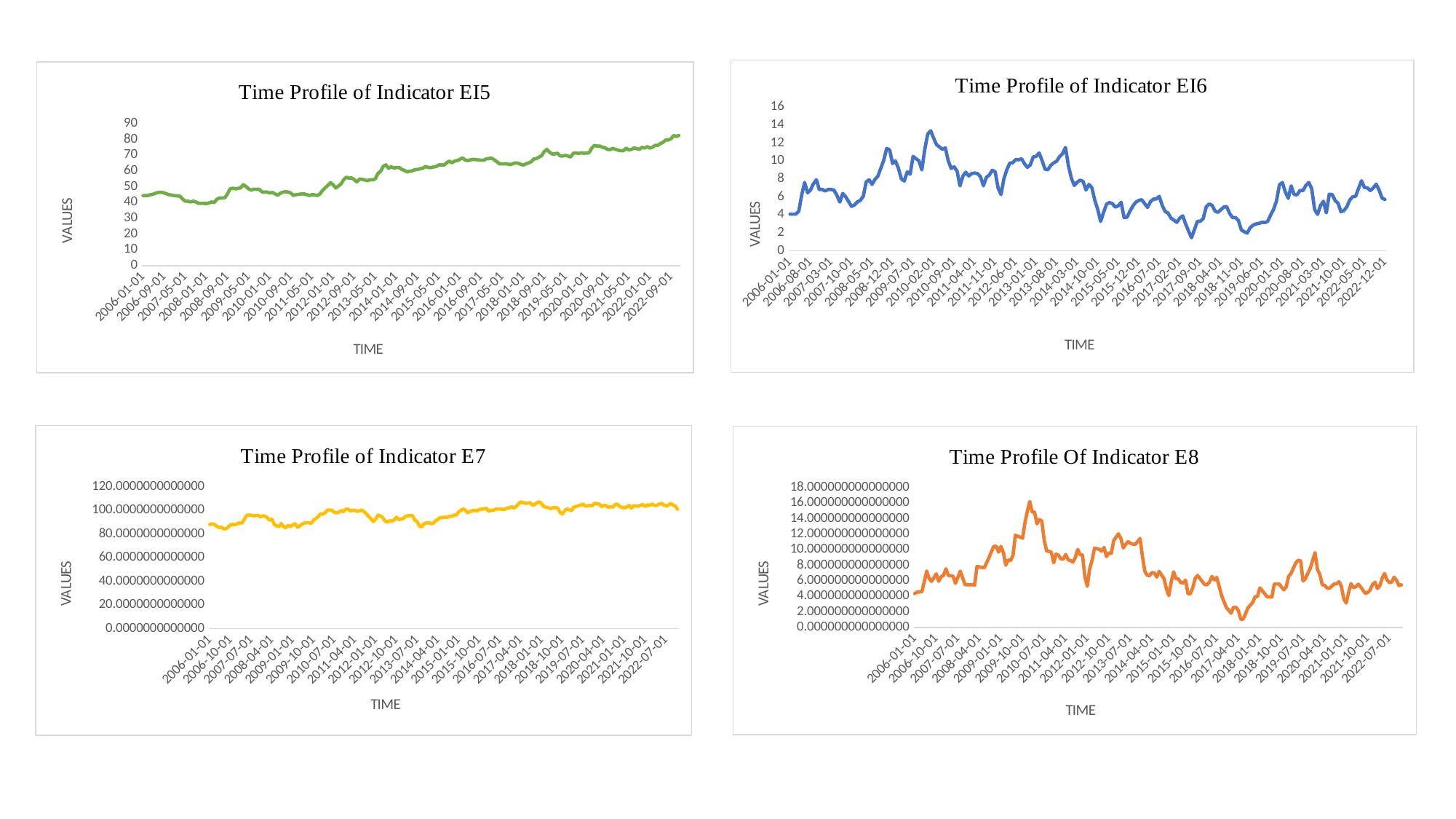

### Chart: Time Profile of Indicator EI6

| Category |  |
|---|---|
| 38718 | 4.085 |
| 38749 | 4.085 |
| 38777 | 4.085 |
| 38808 | 4.409 |
| 38838 | 6.206 |
| 38869 | 7.610999999999996 |
| 38899 | 6.446 |
| 38930 | 6.771 |
| 38961 | 7.464999999999996 |
| 38991 | 7.917 |
| 39022 | 6.8139999999999965 |
| 39052 | 6.838 |
| 39083 | 6.654999999999996 |
| 39114 | 6.825999999999996 |
| 39142 | 6.825999999999996 |
| 39173 | 6.757 |
| 39203 | 6.177 |
| 39234 | 5.427999999999996 |
| 39264 | 6.383 |
| 39295 | 6.016 |
| 39326 | 5.493 |
| 39356 | 4.944 |
| 39387 | 5.1039999999999965 |
| 39417 | 5.44 |
| 39448 | 5.6 |
| 39479 | 6.07 |
| 39508 | 7.667999999999996 |
| 39539 | 7.911 |
| 39569 | 7.39 |
| 39600 | 7.956 |
| 39630 | 8.308000000000002 |
| 39661 | 9.202 |
| 39692 | 10.107000000000001 |
| 39722 | 11.398 |
| 39753 | 11.229 |
| 39783 | 9.712 |
| 39814 | 10.0 |
| 39845 | 9.187000000000001 |
| 39873 | 8.012 |
| 39904 | 7.771 |
| 39934 | 8.785 |
| 39965 | 8.526000000000002 |
| 39995 | 10.511000000000001 |
| 40026 | 10.253 |
| 40057 | 10.014000000000001 |
| 40087 | 9.004000000000001 |
| 40118 | 11.323 |
| 40148 | 13.001000000000001 |
| 40179 | 13.361000000000002 |
| 40210 | 12.552000000000007 |
| 40238 | 11.813000000000002 |
| 40269 | 11.565000000000007 |
| 40299 | 11.306000000000004 |
| 40330 | 11.451000000000002 |
| 40360 | 10.026 |
| 40391 | 9.172 |
| 40422 | 9.355000000000008 |
| 40452 | 8.886000000000003 |
| 40483 | 7.23 |
| 40513 | 8.323 |
| 40544 | 8.748 |
| 40575 | 8.333 |
| 40603 | 8.6 |
| 40634 | 8.659 |
| 40664 | 8.585000000000003 |
| 40695 | 8.244 |
| 40725 | 7.243 |
| 40756 | 8.168000000000001 |
| 40787 | 8.439 |
| 40817 | 8.966000000000005 |
| 40848 | 8.8 |
| 40878 | 7.006 |
| 40909 | 6.257 |
| 40940 | 8.032 |
| 40969 | 9.05 |
| 41000 | 9.764000000000001 |
| 41030 | 9.8 |
| 41061 | 10.155000000000006 |
| 41091 | 10.131 |
| 41122 | 10.248 |
| 41153 | 9.701 |
| 41183 | 9.283000000000001 |
| 41214 | 9.559000000000003 |
| 41244 | 10.454000000000002 |
| 41275 | 10.515000000000002 |
| 41306 | 10.89 |
| 41334 | 10.062000000000006 |
| 41365 | 9.1 |
| 41395 | 9.026000000000002 |
| 41426 | 9.519 |
| 41456 | 9.792 |
| 41487 | 9.98 |
| 41518 | 10.496 |
| 41548 | 10.811 |
| 41579 | 11.505000000000004 |
| 41609 | 9.465000000000009 |
| 41640 | 8.088000000000001 |
| 41671 | 7.271 |
| 41699 | 7.6339999999999995 |
| 41730 | 7.873 |
| 41760 | 7.721 |
| 41791 | 6.770000000000001 |
| 41821 | 7.387 |
| 41852 | 7.027999999999996 |
| 41883 | 5.628999999999996 |
| 41913 | 4.616999999999996 |
| 41944 | 3.267 |
| 41974 | 4.279 |
| 42005 | 5.193999999999996 |
| 42036 | 5.37 |
| 42064 | 5.254 |
| 42095 | 4.864999999999996 |
| 42125 | 5.009 |
| 42156 | 5.397999999999996 |
| 42186 | 3.691 |
| 42217 | 3.741 |
| 42248 | 4.413 |
| 42278 | 4.996 |
| 42309 | 5.412 |
| 42339 | 5.610999999999996 |
| 42370 | 5.6899999999999995 |
| 42401 | 5.262999999999996 |
| 42430 | 4.824999999999996 |
| 42461 | 5.468 |
| 42491 | 5.757 |
| 42522 | 5.772 |
| 42552 | 6.067999999999996 |
| 42583 | 5.048 |
| 42614 | 4.386 |
| 42644 | 4.203 |
| 42675 | 3.633 |
| 42705 | 3.4099999999999997 |
| 42736 | 3.167 |
| 42767 | 3.651 |
| 42795 | 3.889 |
| 42826 | 2.985 |
| 42856 | 2.177 |
| 42887 | 1.46 |
| 42917 | 2.3649999999999998 |
| 42948 | 3.2800000000000002 |
| 42979 | 3.285 |
| 43009 | 3.577 |
| 43040 | 4.878 |
| 43070 | 5.214999999999996 |
| 43101 | 5.064999999999997 |
| 43132 | 4.441 |
| 43160 | 4.278 |
| 43191 | 4.577 |
| 43221 | 4.871 |
| 43252 | 4.9239999999999995 |
| 43282 | 4.173 |
| 43313 | 3.693 |
| 43344 | 3.698 |
| 43374 | 3.38 |
| 43405 | 2.3259999999999987 |
| 43435 | 2.114 |
| 43466 | 1.9720000000000009 |
| 43497 | 2.566 |
| 43525 | 2.8569999999999984 |
| 43556 | 2.9909999999999997 |
| 43586 | 3.048 |
| 43617 | 3.177 |
| 43647 | 3.147 |
| 43678 | 3.276 |
| 43709 | 3.9939999999999998 |
| 43739 | 4.6199999999999966 |
| 43770 | 5.54 |
| 43800 | 7.3519999999999985 |
| 43831 | 7.593 |
| 43862 | 6.576 |
| 43891 | 5.84 |
| 43922 | 7.2239999999999975 |
| 43952 | 6.267999999999996 |
| 43983 | 6.227999999999996 |
| 44013 | 6.7269999999999985 |
| 44044 | 6.6899999999999995 |
| 44075 | 7.270000000000001 |
| 44105 | 7.609 |
| 44136 | 6.931000000000004 |
| 44166 | 4.588 |
| 44197 | 4.060999999999996 |
| 44228 | 5.03 |
| 44256 | 5.517999999999996 |
| 44287 | 4.2269999999999985 |
| 44317 | 6.296 |
| 44348 | 6.258 |
| 44378 | 5.588 |
| 44409 | 5.301 |
| 44440 | 4.347999999999996 |
| 44470 | 4.482 |
| 44501 | 4.909 |
| 44531 | 5.657999999999997 |
| 44562 | 6.0139999999999985 |
| 44593 | 6.065999999999996 |
| 44621 | 6.952 |
| 44652 | 7.794999999999996 |
| 44682 | 7.044999999999996 |
| 44713 | 7.006 |
| 44743 | 6.708 |
| 44774 | 6.998 |
| 44805 | 7.414 |
| 44835 | 6.7669999999999995 |
| 44866 | 5.879 |
| 44896 | 5.716 |

### Chart: Time Profile of Indicator EI5

| Category |  |
|---|---|
| 38718 | 44.349000000000004 |
| 38749 | 44.325 |
| 38777 | 44.496 |
| 38808 | 44.957 |
| 38838 | 45.363 |
| 38869 | 46.055 |
| 38899 | 46.439 |
| 38930 | 46.465 |
| 38961 | 46.04 |
| 38991 | 45.433 |
| 39022 | 44.835 |
| 39052 | 44.618 |
| 39083 | 44.301 |
| 39114 | 44.157000000000004 |
| 39142 | 43.958 |
| 39173 | 42.184000000000005 |
| 39203 | 40.835 |
| 39234 | 40.79000000000001 |
| 39264 | 40.413000000000004 |
| 39295 | 40.83 |
| 39326 | 40.335 |
| 39356 | 39.52500000000001 |
| 39387 | 39.452 |
| 39417 | 39.452 |
| 39448 | 39.366 |
| 39479 | 39.756 |
| 39508 | 40.338 |
| 39539 | 40.031000000000006 |
| 39569 | 42.118 |
| 39600 | 42.848 |
| 39630 | 42.842 |
| 39661 | 43.024 |
| 39692 | 45.589000000000006 |
| 39722 | 48.645 |
| 39753 | 49.024 |
| 39783 | 48.69200000000003 |
| 39814 | 48.889 |
| 39845 | 49.334 |
| 39873 | 51.281000000000006 |
| 39904 | 50.124 |
| 39934 | 48.597 |
| 39965 | 47.784000000000006 |
| 39995 | 48.45099999999999 |
| 40026 | 48.356 |
| 40057 | 48.398 |
| 40087 | 46.74200000000001 |
| 40118 | 46.586000000000006 |
| 40148 | 46.616 |
| 40179 | 45.96800000000001 |
| 40210 | 46.354 |
| 40238 | 45.519000000000005 |
| 40269 | 44.516000000000005 |
| 40299 | 45.893 |
| 40330 | 46.581 |
| 40360 | 46.837 |
| 40391 | 46.59900000000001 |
| 40422 | 46.013000000000005 |
| 40452 | 44.423 |
| 40483 | 45.003 |
| 40513 | 45.134 |
| 40544 | 45.42400000000001 |
| 40575 | 45.443000000000005 |
| 40603 | 44.977000000000004 |
| 40634 | 44.394000000000005 |
| 40664 | 44.939 |
| 40695 | 44.844 |
| 40725 | 44.417 |
| 40756 | 45.371 |
| 40787 | 47.66500000000001 |
| 40817 | 49.27200000000001 |
| 40848 | 50.77500000000001 |
| 40878 | 52.541000000000004 |
| 40909 | 51.20200000000001 |
| 40940 | 49.19800000000003 |
| 40969 | 50.388 |
| 41000 | 51.743 |
| 41030 | 54.407000000000004 |
| 41061 | 56.016000000000005 |
| 41091 | 55.431000000000004 |
| 41122 | 55.545 |
| 41153 | 54.5 |
| 41183 | 53.064 |
| 41214 | 54.824000000000005 |
| 41244 | 54.68 |
| 41275 | 54.246 |
| 41306 | 53.826 |
| 41334 | 54.408 |
| 41365 | 54.359 |
| 41395 | 54.996 |
| 41426 | 58.378 |
| 41456 | 59.744 |
| 41487 | 62.875 |
| 41518 | 63.825 |
| 41548 | 61.612 |
| 41579 | 62.574000000000005 |
| 41609 | 61.846000000000004 |
| 41640 | 62.082 |
| 41671 | 62.19500000000003 |
| 41699 | 60.971000000000004 |
| 41730 | 60.346000000000004 |
| 41760 | 59.378 |
| 41791 | 59.758 |
| 41821 | 60.066 |
| 41852 | 60.837 |
| 41883 | 60.874 |
| 41913 | 61.401 |
| 41944 | 61.69300000000001 |
| 41974 | 62.77 |
| 42005 | 62.201 |
| 42036 | 62.056000000000004 |
| 42064 | 62.469 |
| 42095 | 62.712 |
| 42125 | 63.752 |
| 42156 | 63.837 |
| 42186 | 63.648 |
| 42217 | 65.094 |
| 42248 | 66.213 |
| 42278 | 65.069 |
| 42309 | 66.16899999999998 |
| 42339 | 66.544 |
| 42370 | 67.327 |
| 42401 | 68.224 |
| 42430 | 66.935 |
| 42461 | 66.474 |
| 42491 | 66.931 |
| 42522 | 67.292 |
| 42552 | 67.199 |
| 42583 | 66.923 |
| 42614 | 66.76 |
| 42644 | 66.72 |
| 42675 | 67.613 |
| 42705 | 67.85499999999999 |
| 42736 | 68.104 |
| 42767 | 67.02599999999998 |
| 42795 | 65.85 |
| 42826 | 64.521 |
| 42856 | 64.439 |
| 42887 | 64.451 |
| 42917 | 64.456 |
| 42948 | 63.979000000000006 |
| 42979 | 64.463 |
| 43009 | 65.064 |
| 43040 | 64.85499999999999 |
| 43070 | 64.242 |
| 43101 | 63.649 |
| 43132 | 64.429 |
| 43160 | 65.06 |
| 43191 | 65.696 |
| 43221 | 67.52 |
| 43252 | 67.792 |
| 43282 | 68.73 |
| 43313 | 69.63499999999999 |
| 43344 | 72.257 |
| 43374 | 73.60199999999999 |
| 43405 | 71.817 |
| 43435 | 70.697 |
| 43466 | 70.737 |
| 43497 | 71.21100000000003 |
| 43525 | 69.507 |
| 43556 | 69.42 |
| 43586 | 69.80199999999999 |
| 43617 | 69.429 |
| 43647 | 68.767 |
| 43678 | 71.143 |
| 43709 | 71.37299999999995 |
| 43739 | 71.048 |
| 43770 | 71.479 |
| 43800 | 71.182 |
| 43831 | 71.287 |
| 43862 | 71.503 |
| 43891 | 74.488 |
| 43922 | 76.17499999999998 |
| 43952 | 75.66799999999999 |
| 43983 | 75.748 |
| 44013 | 74.96700000000003 |
| 44044 | 74.631 |
| 44075 | 73.511 |
| 44105 | 73.483 |
| 44136 | 74.27599999999998 |
| 44166 | 73.619 |
| 44197 | 73.104 |
| 44228 | 72.79 |
| 44256 | 72.801 |
| 44287 | 74.44500000000001 |
| 44317 | 73.207 |
| 44348 | 73.56500000000001 |
| 44378 | 74.539 |
| 44409 | 74.141 |
| 44440 | 73.59 |
| 44470 | 74.981 |
| 44501 | 74.49100000000006 |
| 44531 | 75.357 |
| 44562 | 74.425 |
| 44593 | 74.99100000000006 |
| 44621 | 76.199 |
| 44652 | 76.15599999999995 |
| 44682 | 77.289 |
| 44713 | 78.086 |
| 44743 | 79.604 |
| 44774 | 79.572 |
| 44805 | 80.25 |
| 44835 | 82.37299999999995 |
| 44866 | 81.782 |
| 44896 | 82.517 |

### Chart: Time Profile of Indicator E7

| Category |  |
|---|---|
| 38718 | 88.0940100548624 |
| 38749 | 88.55278547896683 |
| 38777 | 88.1154093552979 |
| 38808 | 86.7090713958473 |
| 38838 | 85.53925817951098 |
| 38869 | 85.85933864406046 |
| 38899 | 84.44342192987398 |
| 38930 | 84.4682029873012 |
| 38961 | 85.9175924368032 |
| 38991 | 87.79476625778018 |
| 39022 | 88.10280356019186 |
| 39052 | 87.82172921095484 |
| 39083 | 88.87726006425498 |
| 39114 | 89.38287037318749 |
| 39142 | 89.33031026854998 |
| 39173 | 92.5336961325963 |
| 39203 | 95.7556923258776 |
| 39234 | 96.08563374511768 |
| 39264 | 95.90162798743808 |
| 39295 | 95.45176965112537 |
| 39326 | 95.68793722854919 |
| 39356 | 95.81902478083317 |
| 39387 | 94.54189665517686 |
| 39417 | 95.4085368618973 |
| 39448 | 95.08503212067129 |
| 39479 | 93.75493472529816 |
| 39508 | 91.87237542253085 |
| 39539 | 92.4825086652146 |
| 39569 | 88.1326428451176 |
| 39600 | 86.9143712479402 |
| 39630 | 86.2233405110214 |
| 39661 | 88.8795690823664 |
| 39692 | 86.34013104278834 |
| 39722 | 85.46671282568374 |
| 39753 | 87.21340468956848 |
| 39783 | 86.3908865265851 |
| 39814 | 87.6489101695731 |
| 39845 | 88.65049049295583 |
| 39873 | 85.75615433972476 |
| 39904 | 86.86095816037958 |
| 39934 | 88.4028311579466 |
| 39965 | 89.21077333361585 |
| 39995 | 89.57315709195493 |
| 40026 | 89.6717850308358 |
| 40057 | 89.0768433303771 |
| 40087 | 91.74223099907248 |
| 40118 | 93.12790452140955 |
| 40148 | 94.52047229362879 |
| 40179 | 97.2006359589901 |
| 40210 | 96.748714005622 |
| 40238 | 97.9933820130917 |
| 40269 | 100.27739464433306 |
| 40299 | 100.35030439303392 |
| 40330 | 100.107762583512 |
| 40360 | 98.52032991200389 |
| 40391 | 97.9060240350578 |
| 40422 | 98.61896784614139 |
| 40452 | 99.790510273801 |
| 40483 | 99.01456153290418 |
| 40513 | 100.99881167962 |
| 40544 | 101.1850412472849 |
| 40575 | 99.62565749244573 |
| 40603 | 100.114034823258 |
| 40634 | 100.157670322117 |
| 40664 | 99.24277044718609 |
| 40695 | 99.69855005440789 |
| 40725 | 100.314027854741 |
| 40756 | 99.01574067922458 |
| 40787 | 96.97590354453838 |
| 40817 | 94.99374964439328 |
| 40848 | 92.75102977937543 |
| 40878 | 90.61759369467066 |
| 40909 | 92.6909557830022 |
| 40940 | 96.10371138542554 |
| 40969 | 95.37627903537138 |
| 41000 | 94.0549861223243 |
| 41030 | 91.15705292447538 |
| 41061 | 90.13582601560856 |
| 41091 | 91.20200997577226 |
| 41122 | 90.9869126321274 |
| 41153 | 91.9257357626067 |
| 41183 | 94.33737675140735 |
| 41214 | 92.1429062649624 |
| 41244 | 92.77114550208634 |
| 41275 | 93.1818149399428 |
| 41306 | 95.04946641614498 |
| 41334 | 95.415180410739 |
| 41365 | 95.7549507153149 |
| 41395 | 95.503313274033 |
| 41426 | 91.80683467279718 |
| 41456 | 90.6028895305387 |
| 41487 | 86.80660422786988 |
| 41518 | 86.0072641329156 |
| 41548 | 88.7447417503491 |
| 41579 | 89.25845417685449 |
| 41609 | 89.64168394691248 |
| 41640 | 88.99117676771546 |
| 41671 | 89.07933750940185 |
| 41699 | 91.29492806700016 |
| 41730 | 92.37075726154116 |
| 41760 | 94.0548631223582 |
| 41791 | 93.87557534880833 |
| 41821 | 94.27769896265889 |
| 41852 | 94.11804536179484 |
| 41883 | 94.94718448727933 |
| 41913 | 95.01380044976823 |
| 41944 | 95.97058230967055 |
| 41974 | 96.20798703918405 |
| 42005 | 98.70938333006116 |
| 42036 | 100.02519617748688 |
| 42064 | 101.324761757917 |
| 42095 | 100.10383043435094 |
| 42125 | 97.9491640568198 |
| 42156 | 99.0659906215102 |
| 42186 | 99.9092126345756 |
| 42217 | 100.04777225612794 |
| 42248 | 99.61792164971348 |
| 42278 | 100.887185585651 |
| 42309 | 101.04580125895394 |
| 42339 | 101.3137802368319 |
| 42370 | 101.99472491347802 |
| 42401 | 99.40096428309663 |
| 42430 | 100.04307592397602 |
| 42461 | 100.141902867978 |
| 42491 | 101.02860285766889 |
| 42522 | 101.18398589021598 |
| 42552 | 101.41851929822406 |
| 42583 | 100.8190682367 |
| 42614 | 101.07744300698295 |
| 42644 | 102.016035922795 |
| 42675 | 102.17664888615388 |
| 42705 | 103.12932335779794 |
| 42736 | 102.08044541711098 |
| 42767 | 103.37467252168892 |
| 42795 | 105.50982374354707 |
| 42826 | 107.20657964041602 |
| 42856 | 106.666552341522 |
| 42887 | 106.022925801832 |
| 42917 | 106.2477369889671 |
| 42948 | 106.53854274293595 |
| 42979 | 104.657896921903 |
| 43009 | 104.964291377331 |
| 43040 | 106.530148491936 |
| 43070 | 107.234852381853 |
| 43101 | 105.84942688595206 |
| 43132 | 103.201088187133 |
| 43160 | 102.71807946835006 |
| 43191 | 102.320949198932 |
| 43221 | 101.59702738916307 |
| 43252 | 102.28787705909394 |
| 43282 | 102.3759467622829 |
| 43313 | 102.075313886916 |
| 43344 | 98.44797211730038 |
| 43374 | 96.9503005793106 |
| 43405 | 99.63339577287653 |
| 43435 | 101.30585949351995 |
| 43466 | 100.61536745564995 |
| 43497 | 99.80493973023178 |
| 43525 | 102.89614329668298 |
| 43556 | 103.279434960814 |
| 43586 | 104.035765705158 |
| 43617 | 104.595573719748 |
| 43647 | 105.3623509944889 |
| 43678 | 103.64482839417802 |
| 43709 | 103.935906592108 |
| 43739 | 104.2224503225229 |
| 43770 | 104.044806195783 |
| 43800 | 106.09621766397 |
| 43831 | 105.49037330736 |
| 43862 | 105.62156722862898 |
| 43891 | 103.19611746371206 |
| 43922 | 104.242327274662 |
| 43952 | 104.10249187268883 |
| 43983 | 102.513448261427 |
| 44013 | 103.35960537178492 |
| 44044 | 102.773074526315 |
| 44075 | 105.041418168725 |
| 44105 | 105.29321428041212 |
| 44136 | 103.37416241214994 |
| 44166 | 102.45174956920808 |
| 44197 | 102.2185385024419 |
| 44228 | 102.97777332261394 |
| 44256 | 104.26458586813708 |
| 44287 | 102.06914702136802 |
| 44317 | 103.975517805076 |
| 44348 | 103.811940868896 |
| 44378 | 103.624118511507 |
| 44409 | 104.39146016665394 |
| 44440 | 104.94283580251394 |
| 44470 | 103.311068105785 |
| 44501 | 104.69495576918708 |
| 44531 | 104.40359803861702 |
| 44562 | 105.28403096350702 |
| 44593 | 104.379444872247 |
| 44621 | 104.324413028568 |
| 44652 | 105.293908220478 |
| 44682 | 105.97719263560498 |
| 44713 | 104.69909842718894 |
| 44743 | 103.934799357569 |
| 44774 | 104.439291320636 |
| 44805 | 105.97197963156998 |
| 44835 | 104.692446660597 |
| 44866 | 103.79678323968598 |
| 44896 | 101.126561076002 |

### Chart: Time Profile Of Indicator E8

| Category |  |
|---|---|
| 38718 | 4.372623574142811 |
| 38749 | 4.571428571382864 |
| 38777 | 4.571428571382864 |
| 38808 | 4.652825213299336 |
| 38838 | 5.925406215659899 |
| 38869 | 7.26914584363182 |
| 38899 | 6.332198306807446 |
| 38930 | 5.9383753501118735 |
| 38961 | 6.398648020061644 |
| 38991 | 6.917438508206886 |
| 39022 | 5.95073472426204 |
| 39052 | 6.52864782280826 |
| 39083 | 6.72268907563026 |
| 39114 | 7.5630252100840485 |
| 39142 | 6.72268907563026 |
| 39173 | 6.66666666666667 |
| 39203 | 6.611570247933886 |
| 39234 | 5.69105691056912 |
| 39264 | 6.451612903225811 |
| 39295 | 7.2580645161290285 |
| 39326 | 6.40000000000001 |
| 39356 | 5.51181102362206 |
| 39387 | 5.51181102362206 |
| 39417 | 5.51181102362206 |
| 39448 | 5.51181102362206 |
| 39479 | 5.46875 |
| 39508 | 7.874015748031494 |
| 39539 | 7.81249999999998 |
| 39569 | 7.751937984496124 |
| 39600 | 7.69230769230767 |
| 39630 | 8.33333333333332 |
| 39661 | 9.022556390977448 |
| 39692 | 9.774436090225567 |
| 39722 | 10.447761194029798 |
| 39753 | 10.447761194029798 |
| 39783 | 9.70149253731341 |
| 39814 | 10.447761194029798 |
| 39845 | 9.629629629629623 |
| 39873 | 8.029197080291958 |
| 39904 | 8.69565217391306 |
| 39934 | 8.633093525179873 |
| 39965 | 9.2857142857143 |
| 39995 | 11.8881118881119 |
| 40026 | 11.724137931034498 |
| 40057 | 11.643835616438302 |
| 40087 | 11.486486486486507 |
| 40118 | 13.5135135135135 |
| 40148 | 14.965986394557811 |
| 40179 | 16.2162162162162 |
| 40210 | 14.864864864864908 |
| 40238 | 14.864864864864908 |
| 40269 | 13.3333333333333 |
| 40299 | 13.9072847682119 |
| 40330 | 13.7254901960784 |
| 40360 | 11.25 |
| 40391 | 9.876543209876537 |
| 40422 | 9.81595092024541 |
| 40452 | 9.69696969696971 |
| 40483 | 8.33333333333333 |
| 40513 | 9.467455621301783 |
| 40544 | 9.30232558139534 |
| 40575 | 8.823529411764717 |
| 40603 | 8.823529411764717 |
| 40634 | 9.41176470588236 |
| 40664 | 8.72093023255814 |
| 40695 | 8.620689655172422 |
| 40725 | 8.42696629213484 |
| 40756 | 8.98876404494381 |
| 40787 | 10.055865921787706 |
| 40817 | 9.39226519337016 |
| 40848 | 9.34065934065934 |
| 40878 | 6.4864864864864895 |
| 40909 | 5.3191489361702065 |
| 40940 | 7.567567567567553 |
| 40969 | 8.64864864864864 |
| 41000 | 10.215053763440798 |
| 41030 | 10.160427807486611 |
| 41061 | 10.0529100529101 |
| 41091 | 9.84455958549223 |
| 41122 | 10.309278350515498 |
| 41153 | 9.137055837563452 |
| 41183 | 9.595959595959608 |
| 41214 | 9.54773869346736 |
| 41244 | 11.1675126903553 |
| 41275 | 11.6161616161616 |
| 41306 | 12.0603015075377 |
| 41334 | 11.442786069651802 |
| 41365 | 10.2439024390244 |
| 41395 | 10.6796116504854 |
| 41426 | 11.057692307692307 |
| 41456 | 10.8490566037736 |
| 41487 | 10.747663551401898 |
| 41518 | 10.697674418604604 |
| 41548 | 11.059907834101407 |
| 41579 | 11.467889908256907 |
| 41609 | 9.132420091324217 |
| 41640 | 7.239819004524894 |
| 41671 | 6.726457399103134 |
| 41699 | 6.6964285714285685 |
| 41730 | 7.079646017699126 |
| 41760 | 7.0175438596491295 |
| 41791 | 6.49350649350648 |
| 41821 | 7.23404255319148 |
| 41852 | 6.75105485232067 |
| 41883 | 6.30252100840336 |
| 41913 | 4.9792531120331995 |
| 41944 | 4.1152263374485365 |
| 41974 | 5.857740585774041 |
| 42005 | 7.17299578059071 |
| 42036 | 6.30252100840336 |
| 42064 | 6.2761506276150465 |
| 42095 | 5.78512396694216 |
| 42125 | 5.7377049180327795 |
| 42156 | 6.097560975609756 |
| 42186 | 4.36507936507935 |
| 42217 | 4.3478260869565375 |
| 42248 | 5.13833992094862 |
| 42278 | 6.324110671936749 |
| 42309 | 6.719367588932826 |
| 42339 | 6.324110671936749 |
| 42370 | 5.90551181102362 |
| 42401 | 5.53359683794466 |
| 42430 | 5.51181102362206 |
| 42461 | 5.8593749999999885 |
| 42491 | 6.5891472868217 |
| 42522 | 6.130268199233728 |
| 42552 | 6.4638783269961895 |
| 42583 | 5.3030303030302886 |
| 42614 | 4.135338345864664 |
| 42644 | 3.34572490706319 |
| 42675 | 2.59259259259259 |
| 42705 | 2.230483271375461 |
| 42736 | 1.8587360594795599 |
| 42767 | 2.621722846441962 |
| 42795 | 2.611940298507452 |
| 42826 | 2.2140221402214117 |
| 42856 | 1.090909090909089 |
| 42887 | 1.08303249097472 |
| 42917 | 1.7857142857142987 |
| 42948 | 2.5179856115107997 |
| 42979 | 2.88808664259928 |
| 43009 | 3.2374100719424526 |
| 43040 | 3.971119133573998 |
| 43070 | 4.0 |
| 43101 | 5.10948905109488 |
| 43132 | 4.744525547445242 |
| 43160 | 4.3636363636363695 |
| 43191 | 3.971119133573998 |
| 43221 | 3.956834532374108 |
| 43252 | 3.928571428571452 |
| 43282 | 5.614035087719284 |
| 43313 | 5.614035087719284 |
| 43344 | 5.614035087719284 |
| 43374 | 5.226480836236942 |
| 43405 | 4.86111111111113 |
| 43435 | 5.244755244755246 |
| 43466 | 6.59722222222222 |
| 43497 | 6.968641114982577 |
| 43525 | 7.665505226480834 |
| 43556 | 8.33333333333334 |
| 43586 | 8.65051903114187 |
| 43617 | 8.59106529209622 |
| 43647 | 5.980066445182734 |
| 43678 | 6.3122923588039885 |
| 43709 | 6.976744186046524 |
| 43739 | 7.615894039735084 |
| 43770 | 8.609271523178792 |
| 43800 | 9.634551495016591 |
| 43831 | 7.49185667752442 |
| 43862 | 6.8403908794788375 |
| 43891 | 5.5016181229773435 |
| 43922 | 5.448717948717946 |
| 43952 | 5.095541401273874 |
| 43983 | 5.06329113924049 |
| 44013 | 5.32915360501567 |
| 44044 | 5.624999999999986 |
| 44075 | 5.63657440535821 |
| 44105 | 5.90216235377526 |
| 44136 | 5.284787006856236 |
| 44166 | 3.68663594470047 |
| 44197 | 3.1629660661919 |
| 44228 | 4.49449252557041 |
| 44256 | 5.66565830765316 |
| 44287 | 5.139859650105756 |
| 44317 | 5.25764558022623 |
| 44348 | 5.577841319193841 |
| 44378 | 5.26387974544656 |
| 44409 | 4.8114416600768966 |
| 44440 | 4.403048264182901 |
| 44470 | 4.51882845188285 |
| 44501 | 4.837364470392 |
| 44531 | 5.555555555555554 |
| 44562 | 5.837563451776632 |
| 44593 | 5.042016806722686 |
| 44621 | 5.3511705685618765 |
| 44652 | 6.32805995004164 |
| 44682 | 6.9651741293532385 |
| 44713 | 6.16269515201312 |
| 44743 | 5.78175895765474 |
| 44774 | 5.853658536585346 |
| 44805 | 6.4882400648824134 |
| 44835 | 6.0848678943154395 |
| 44866 | 5.40970564836912 |
| 44896 | 5.5023923444976 |